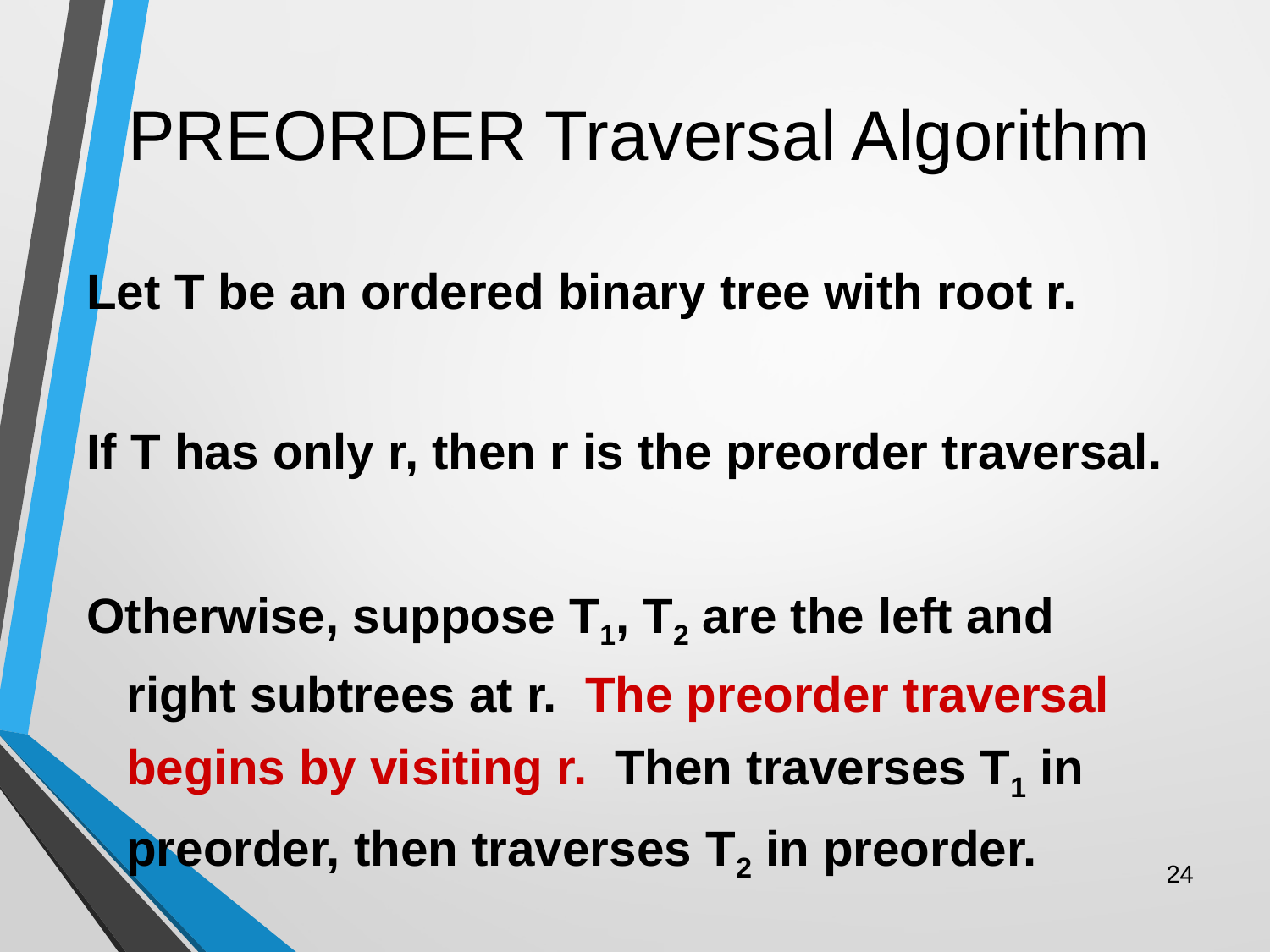

# PREORDER Traversal Algorithm
Let T be an ordered binary tree with root r.

If T has only r, then r is the preorder traversal.
Otherwise, suppose T1, T2 are the left and right subtrees at r.  The preorder traversal begins by visiting r.  Then traverses T1 in preorder, then traverses T2 in preorder.
24